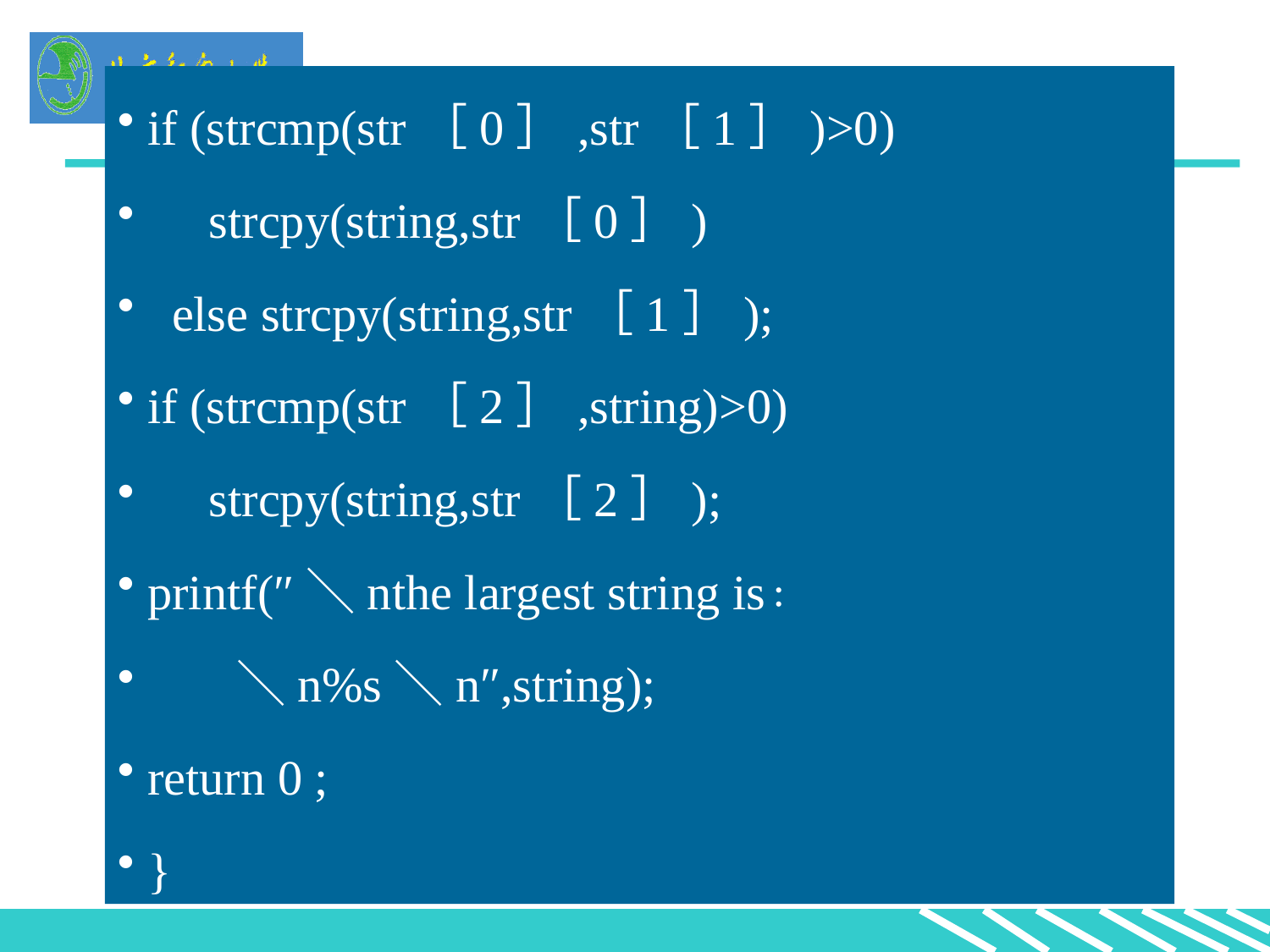

if (strcmp(str［0］,str［1］)>0)
     strcpy(string,str［0］)
  else strcpy(string,str［1］);
if (strcmp(str［2］,string)>0)
     strcpy(string,str［2］);
printf(″＼nthe largest string is∶
       ＼n%s＼n″,string);
return 0 ;
}